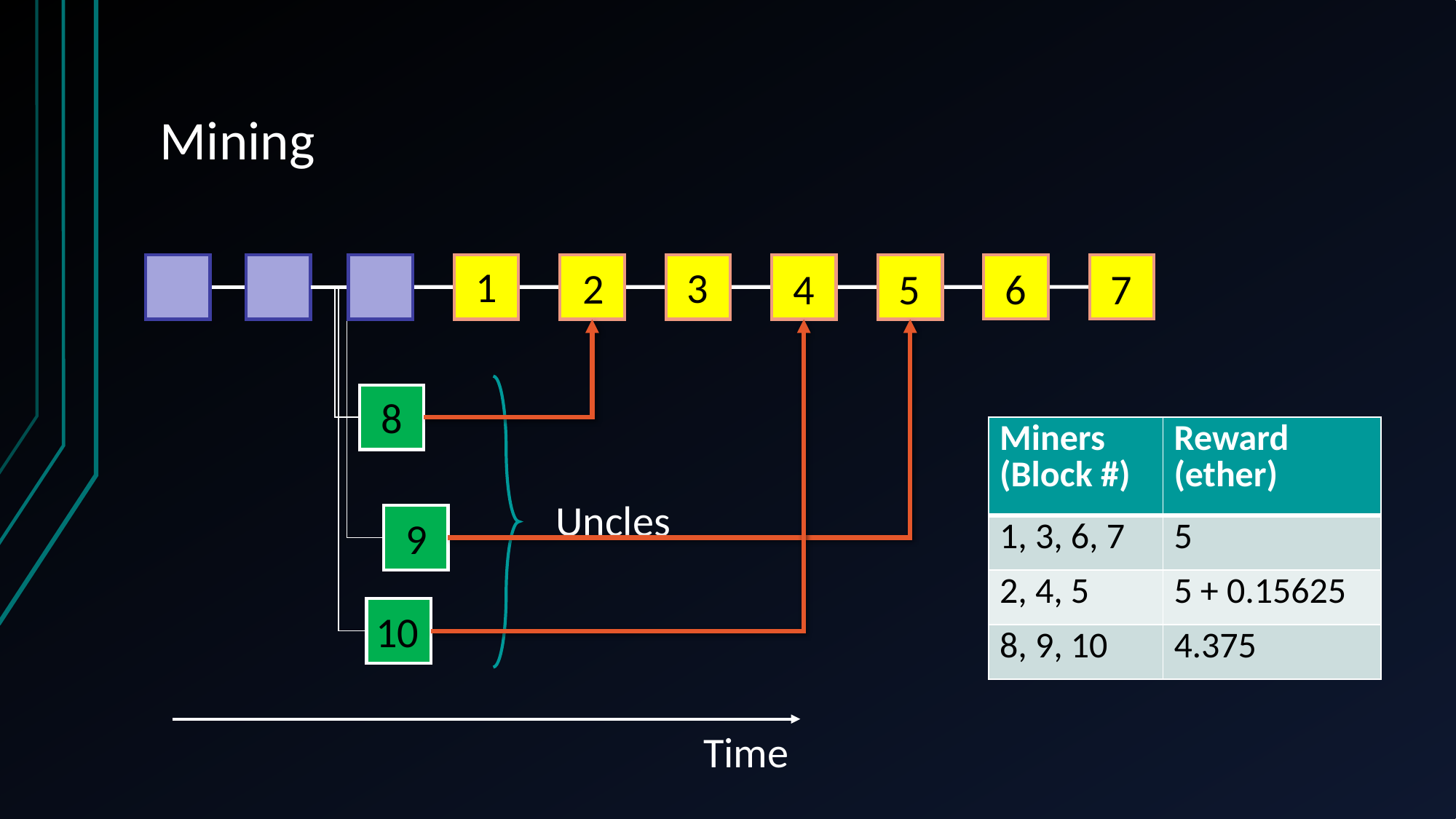

# Mining
1

3
2
5
6
4
7

8
| Miners (Block #) | Reward (ether) |
| --- | --- |
| 1, 3, 6, 7 | 5 |
| 2, 4, 5 | 5 + 0.15625 |
| 8, 9, 10 | 4.375 |
Uncles

9

10
Time